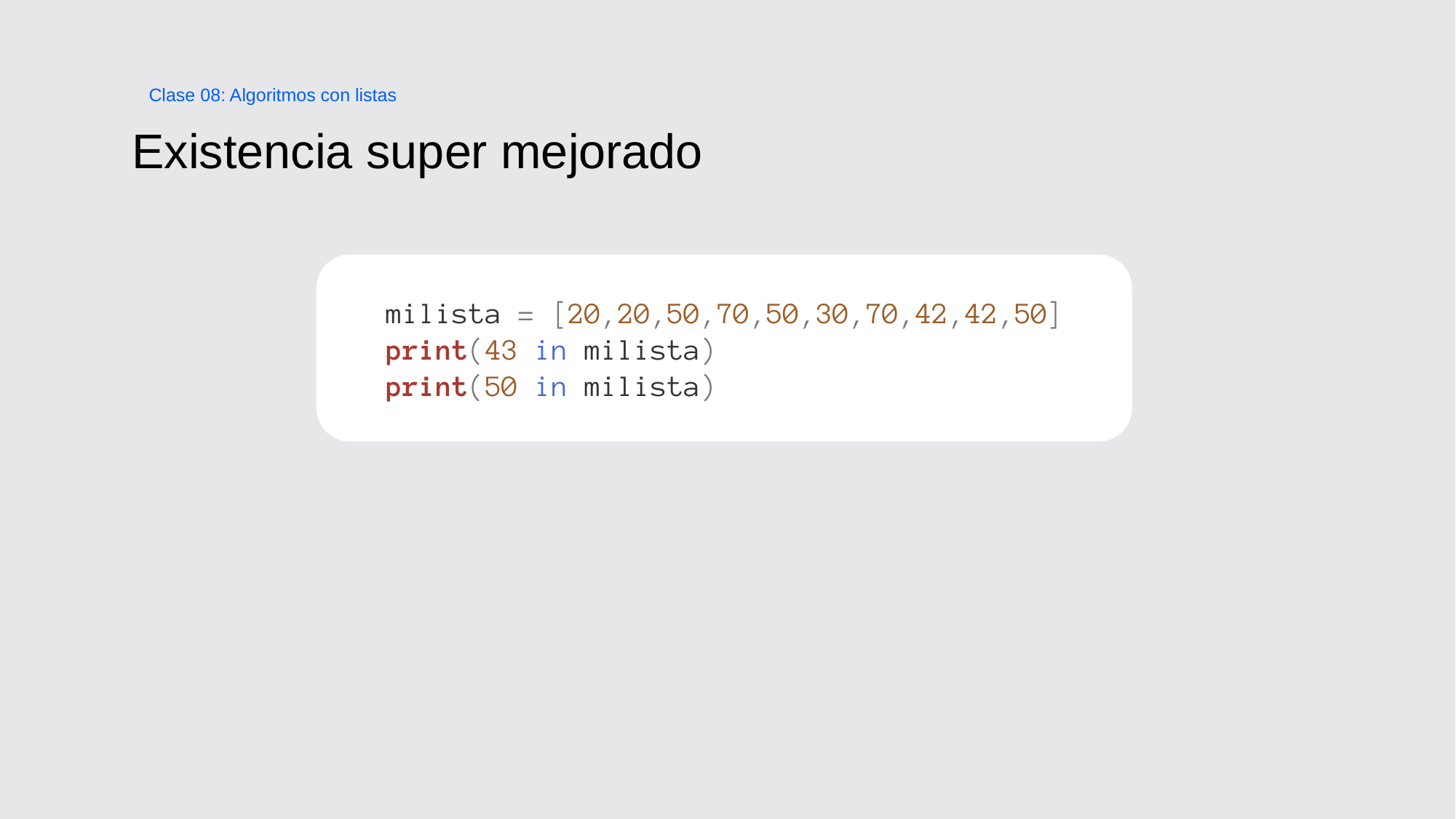

Clase 08: Algoritmos con listas
# Existencia super mejorado
milista = [20,20,50,70,50,30,70,42,42,50]
print(43 in milista)
print(50 in milista)